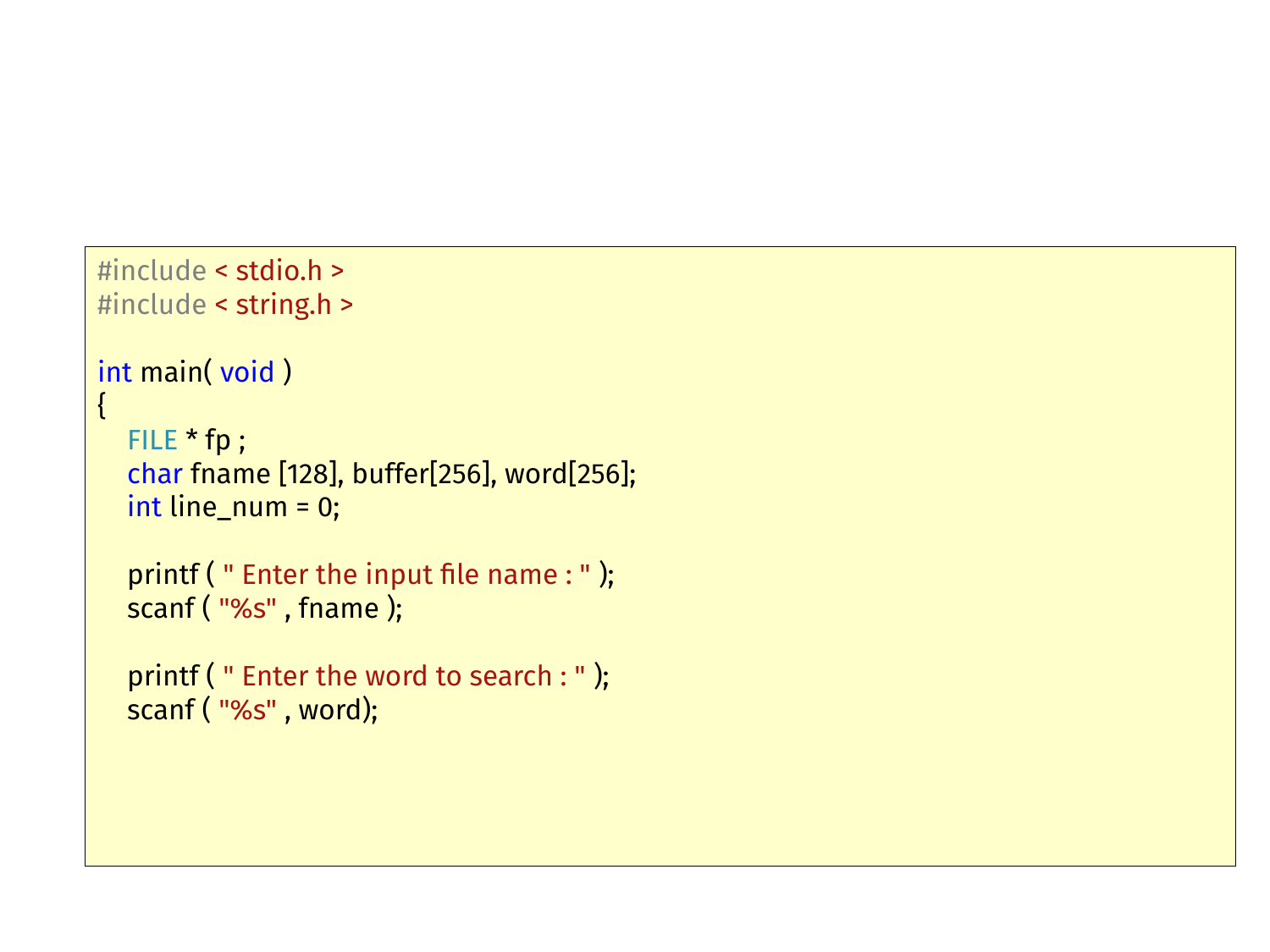

#
#include < stdio.h >
#include < string.h >

int main( void )
{
    FILE * fp ;
    char fname [128], buffer[256], word[256];
    int line_num = 0;

    printf ( " Enter the input file name : " );
    scanf ( "%s" , fname );

    printf ( " Enter the word to search : " );
    scanf ( "%s" , word);